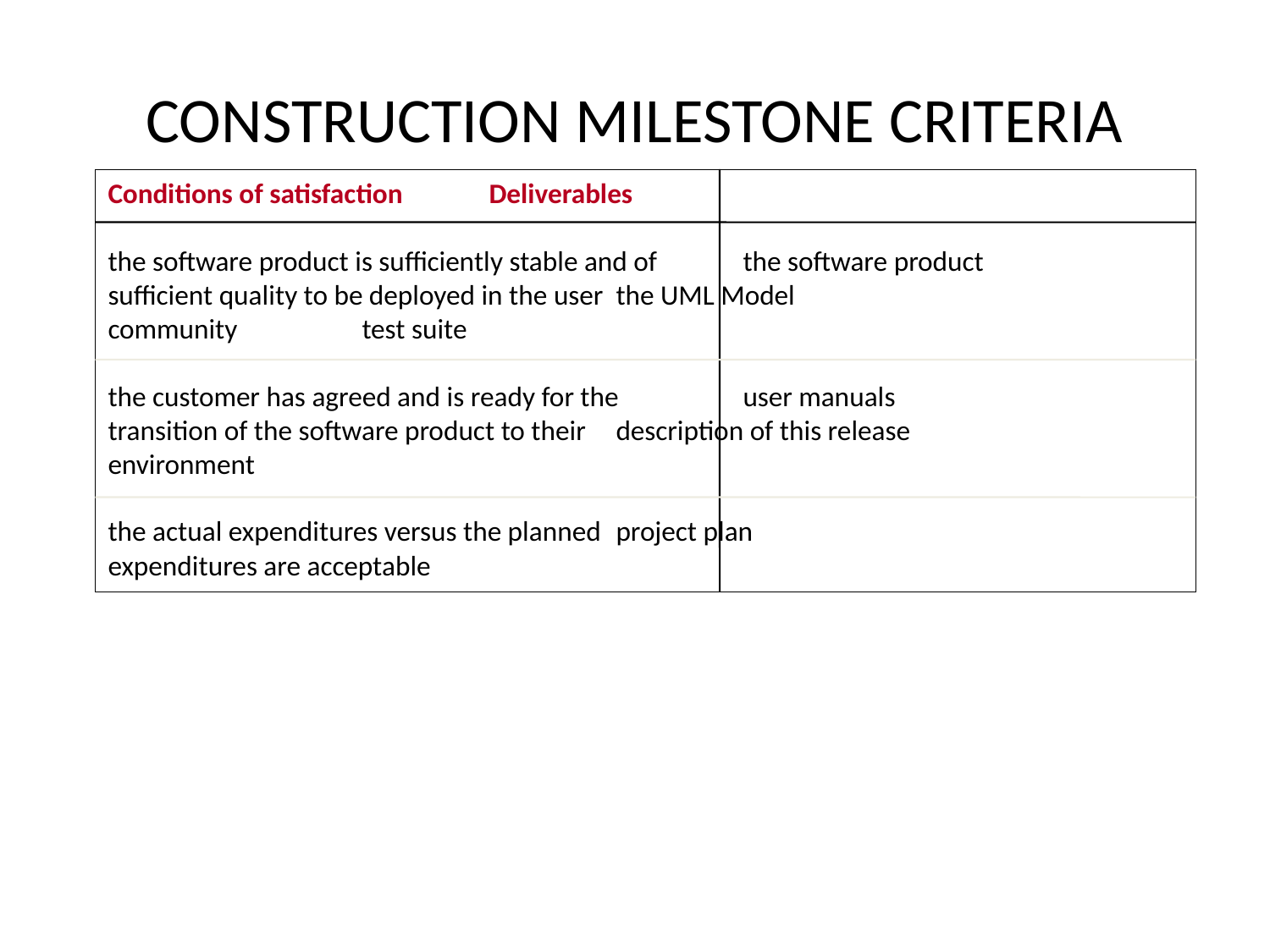

# CONSTRUCTION MILESTONE CRITERIA
Conditions of satisfaction	Deliverables

the software product is sufficiently stable and of	the software product
sufficient quality to be deployed in the user	the UML Model
community	test suite

the customer has agreed and is ready for the	user manuals
transition of the software product to their	description of this release
environment

the actual expenditures versus the planned	project plan
expenditures are acceptable